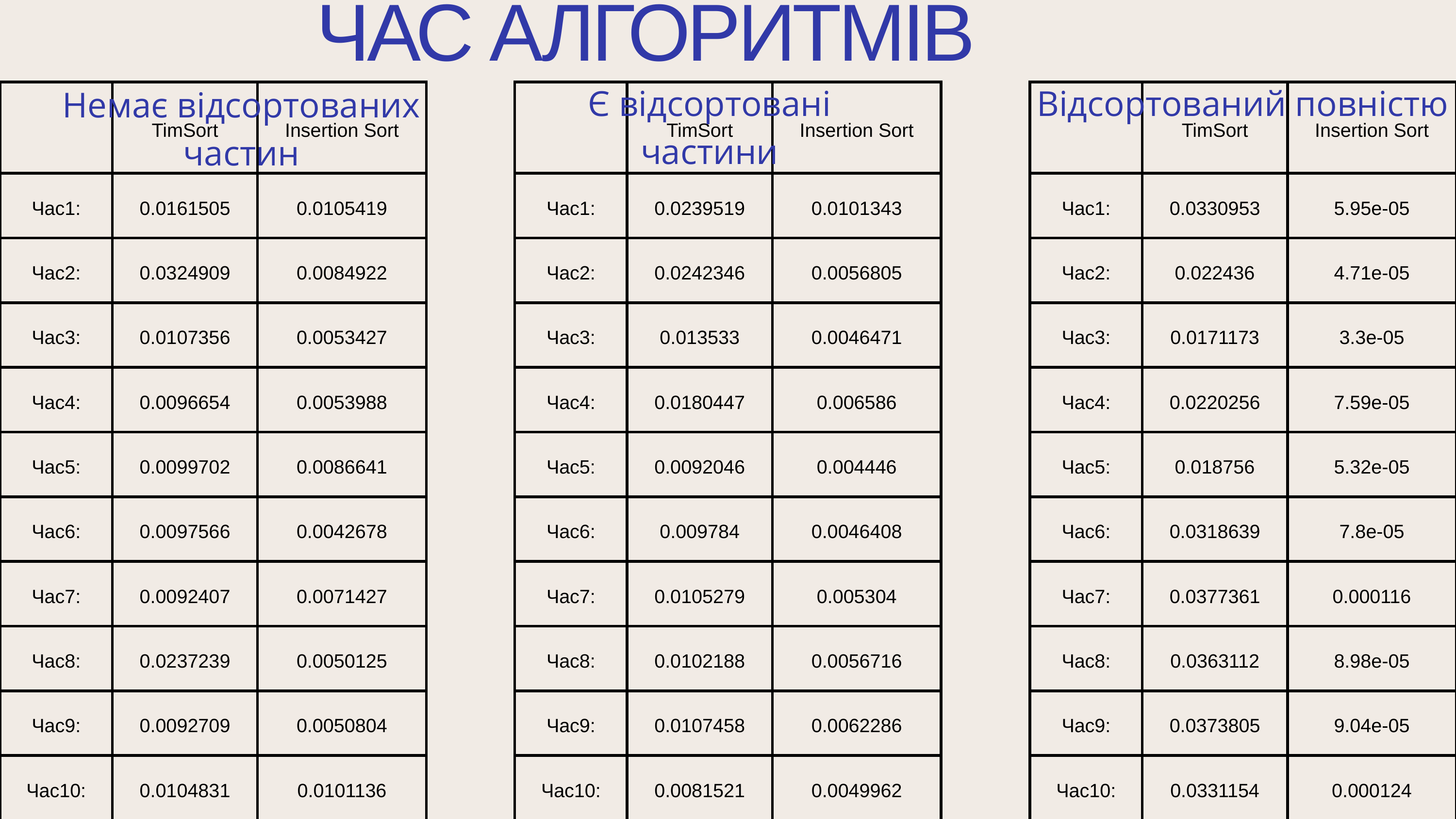

ЧАС АЛГОРИТМІВ
Є відсортовані частини
Відсортований повністю
Немає відсортованих частин
|  | TimSort | Insertion Sort |
| --- | --- | --- |
| Час1: | 0.0161505 | 0.0105419 |
| Час2: | 0.0324909 | 0.0084922 |
| Час3: | 0.0107356 | 0.0053427 |
| Час4: | 0.0096654 | 0.0053988 |
| Час5: | 0.0099702 | 0.0086641 |
| Час6: | 0.0097566 | 0.0042678 |
| Час7: | 0.0092407 | 0.0071427 |
| Час8: | 0.0237239 | 0.0050125 |
| Час9: | 0.0092709 | 0.0050804 |
| Час10: | 0.0104831 | 0.0101136 |
|  | TimSort | Insertion Sort |
| --- | --- | --- |
| Час1: | 0.0239519 | 0.0101343 |
| Час2: | 0.0242346 | 0.0056805 |
| Час3: | 0.013533 | 0.0046471 |
| Час4: | 0.0180447 | 0.006586 |
| Час5: | 0.0092046 | 0.004446 |
| Час6: | 0.009784 | 0.0046408 |
| Час7: | 0.0105279 | 0.005304 |
| Час8: | 0.0102188 | 0.0056716 |
| Час9: | 0.0107458 | 0.0062286 |
| Час10: | 0.0081521 | 0.0049962 |
|  | TimSort | Insertion Sort |
| --- | --- | --- |
| Час1: | 0.0330953 | 5.95e-05 |
| Час2: | 0.022436 | 4.71e-05 |
| Час3: | 0.0171173 | 3.3e-05 |
| Час4: | 0.0220256 | 7.59e-05 |
| Час5: | 0.018756 | 5.32e-05 |
| Час6: | 0.0318639 | 7.8e-05 |
| Час7: | 0.0377361 | 0.000116 |
| Час8: | 0.0363112 | 8.98e-05 |
| Час9: | 0.0373805 | 9.04e-05 |
| Час10: | 0.0331154 | 0.000124 |